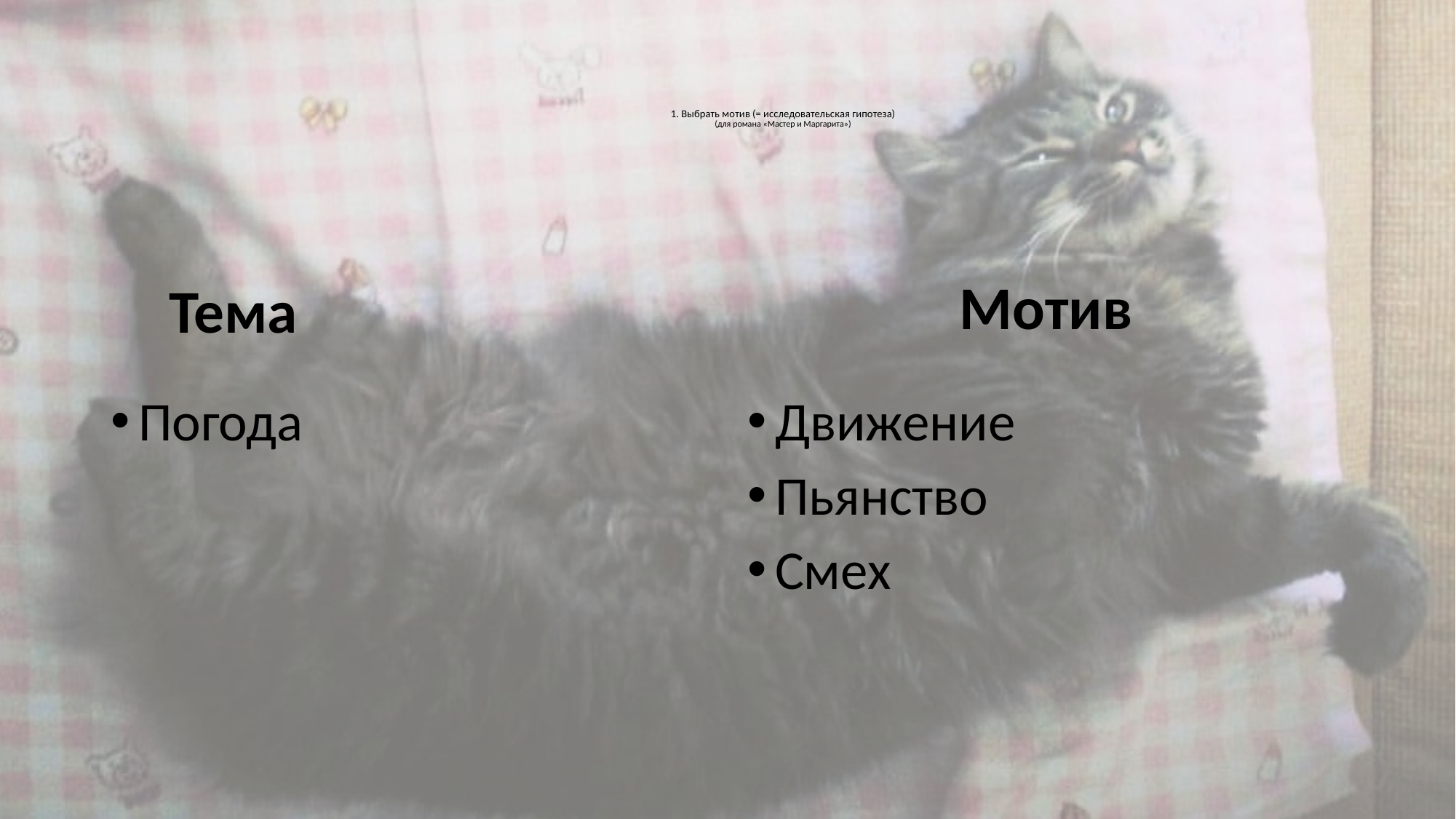

# 1. Выбрать мотив (= исследовательская гипотеза) (для романа «Мастер и Маргарита»)
Мотив
Тема
Погода
Движение
Пьянство
Смех